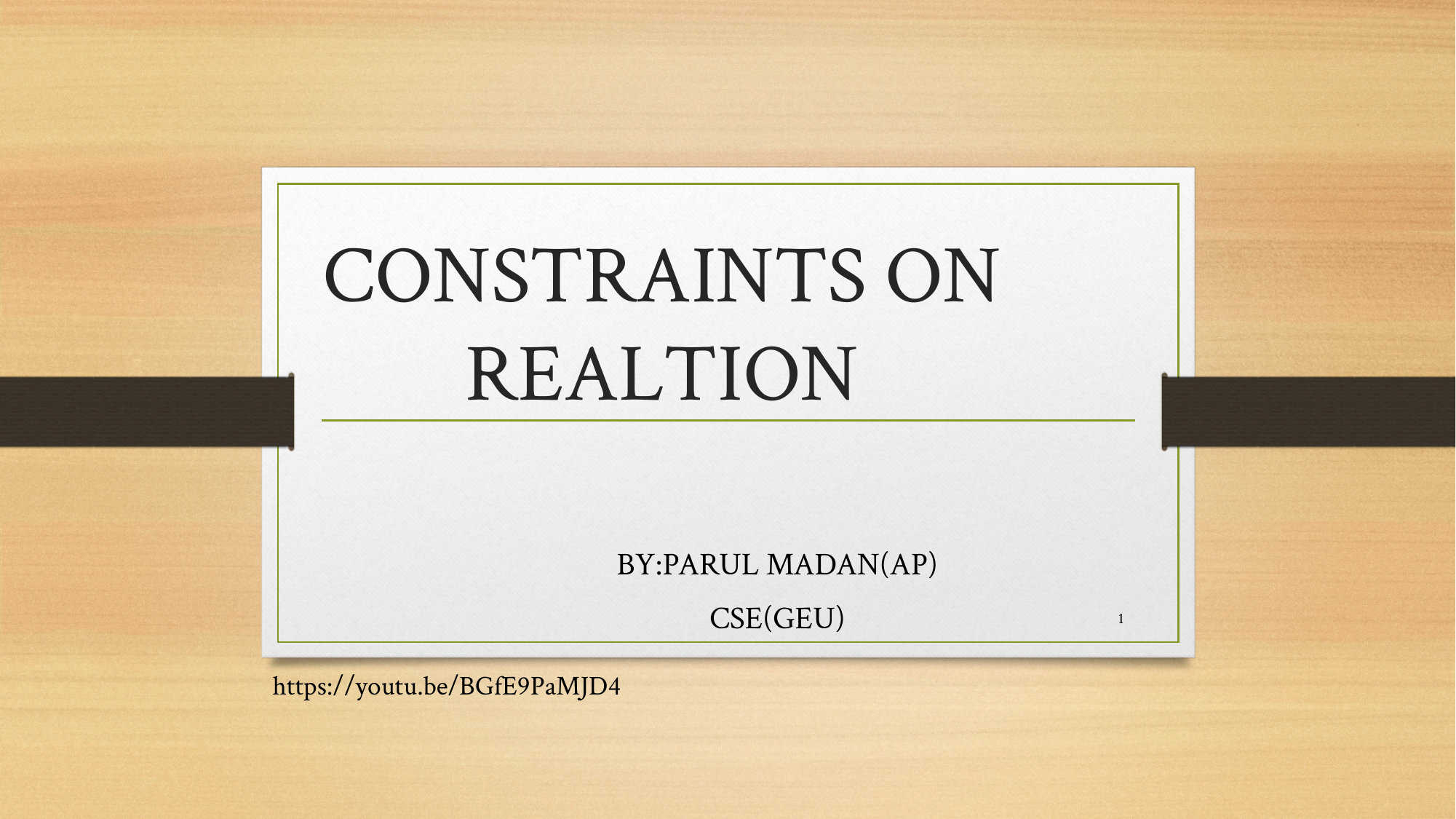

# CONSTRAINTS ON REALTION
BY:PARUL MADAN(AP)
CSE(GEU)
1
https://youtu.be/BGfE9PaMJD4